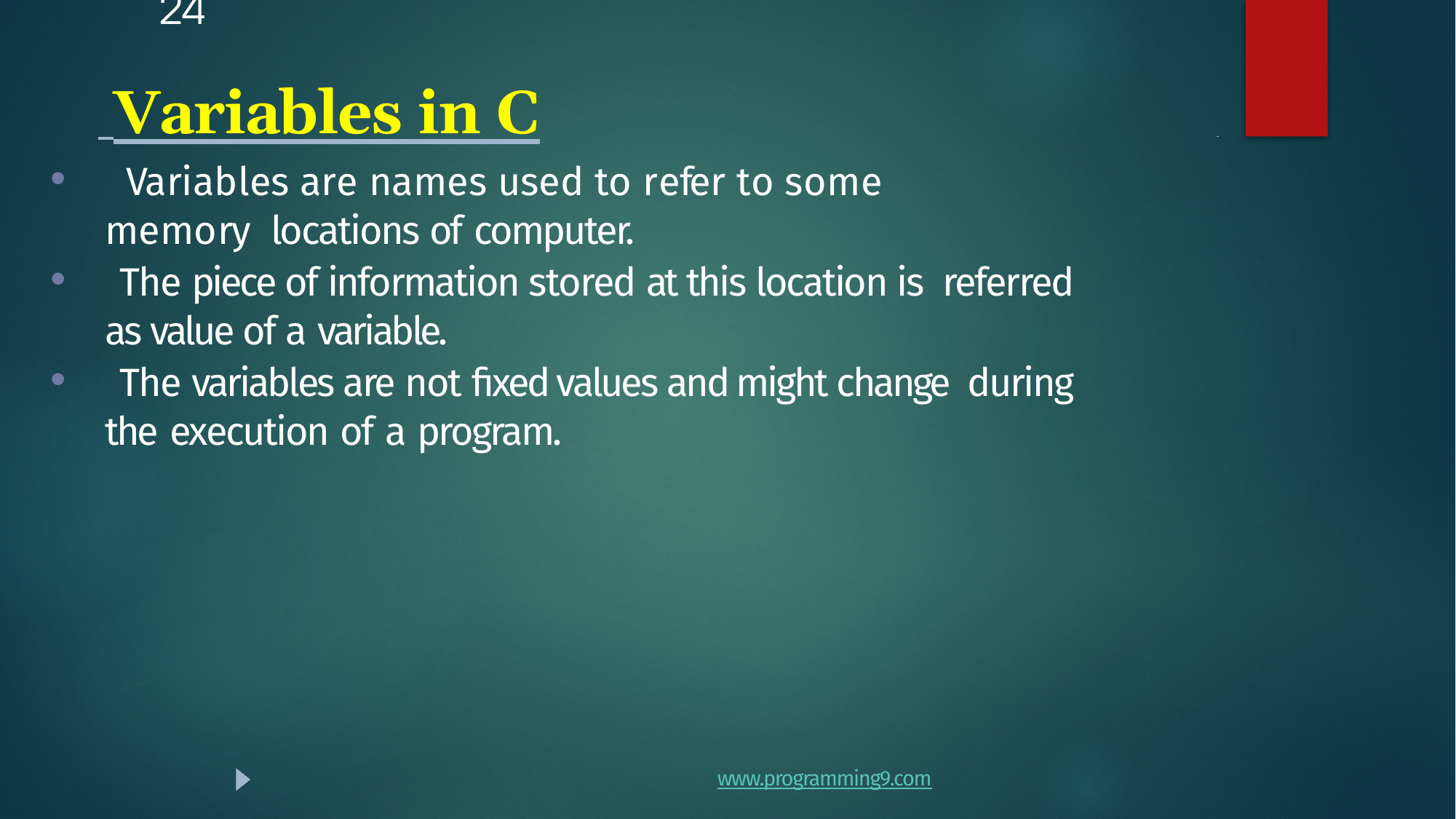

24
# Variables in C

  Variables are names used to refer to some	memory  locations of computer.
 The piece of information stored at this location is  referred as value of a variable.
 The variables are not fixed values and might change  during the execution of a program.
www.programming9.com